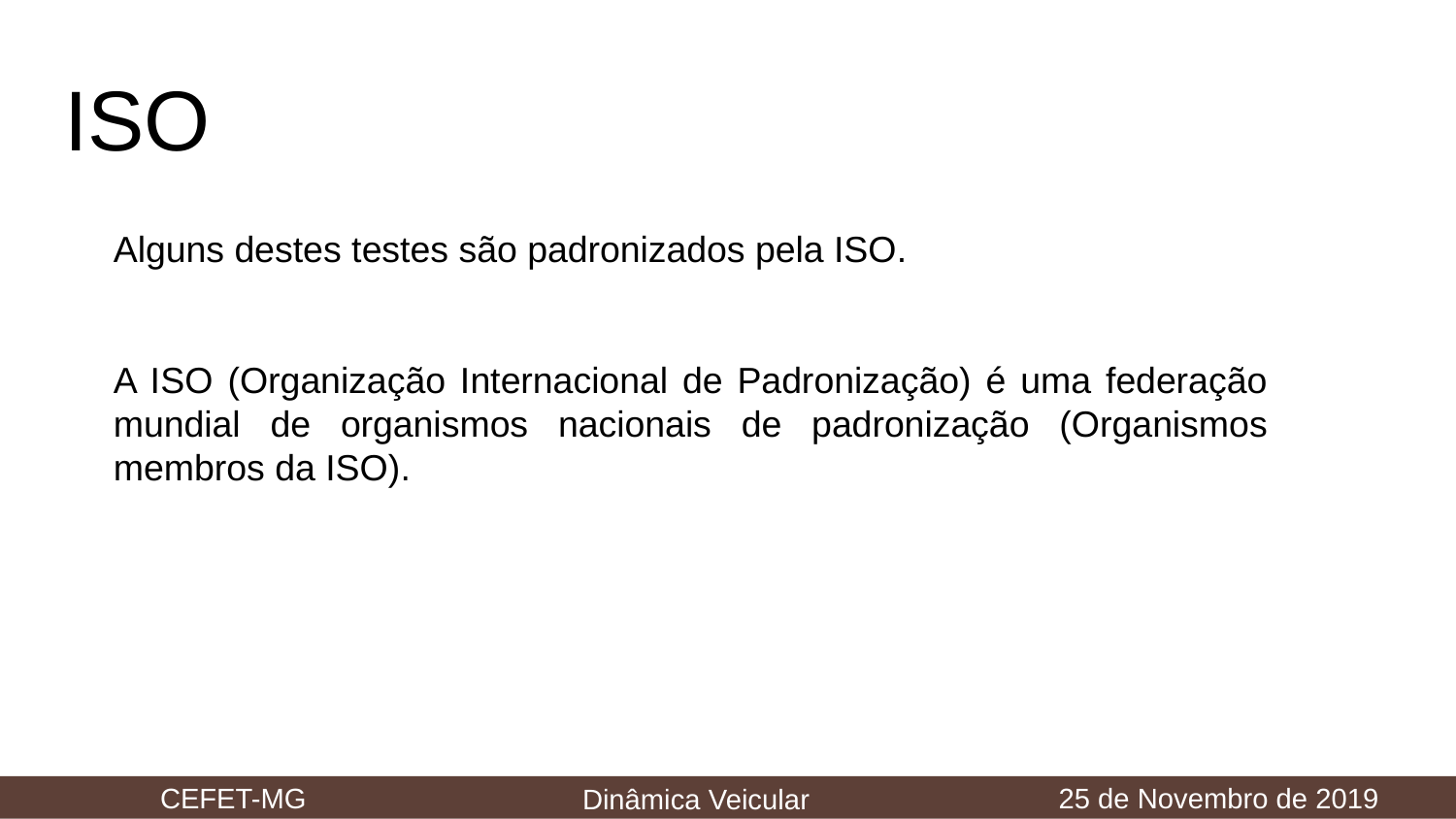

# ISO
Alguns destes testes são padronizados pela ISO.

A ISO (Organização Internacional de Padronização) é uma federação mundial de organismos nacionais de padronização (Organismos membros da ISO).